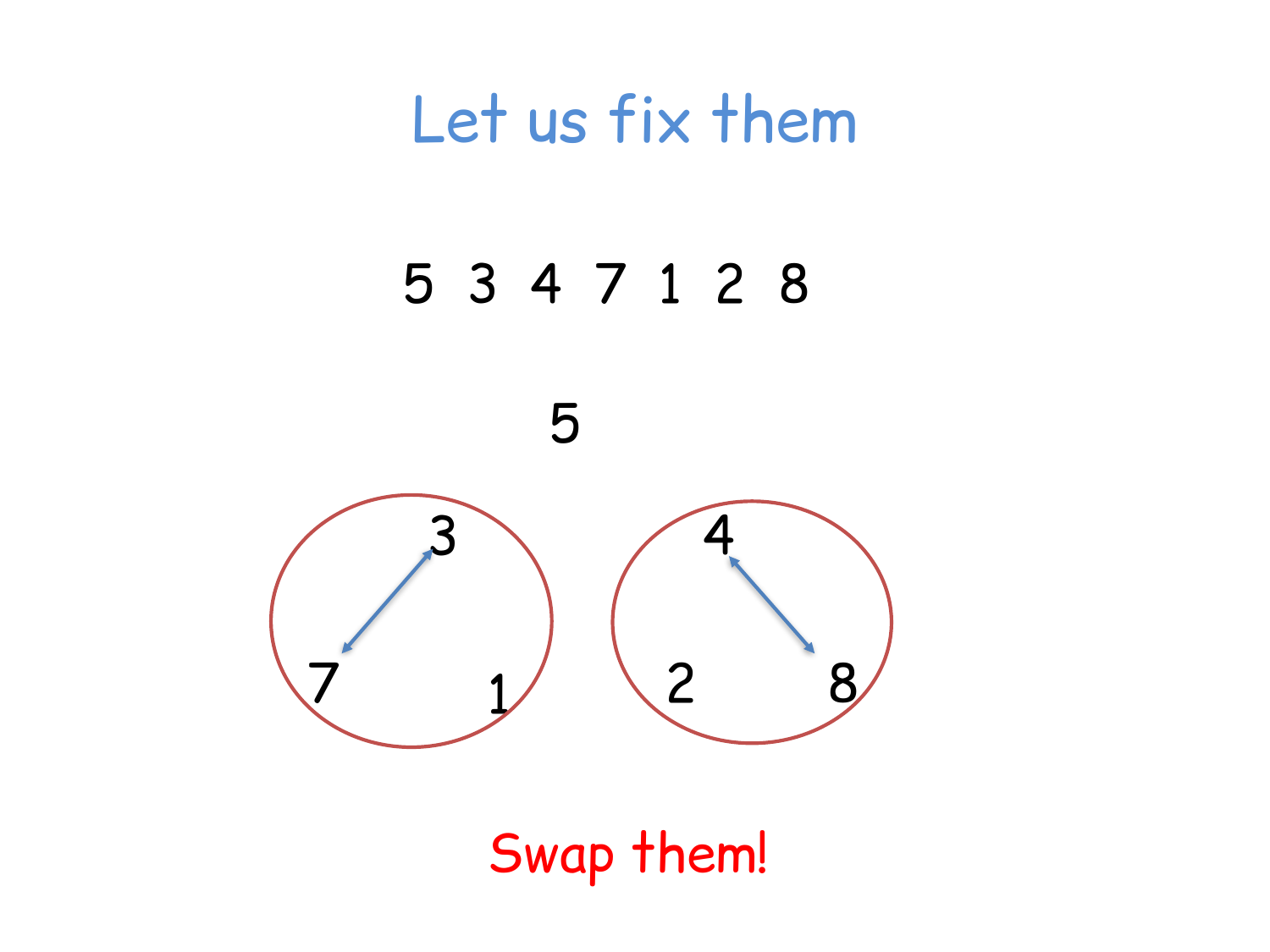

# Let us fix them
5  3  4  7  1  2  8

5
4

3

7
2
8
1
Swap them!